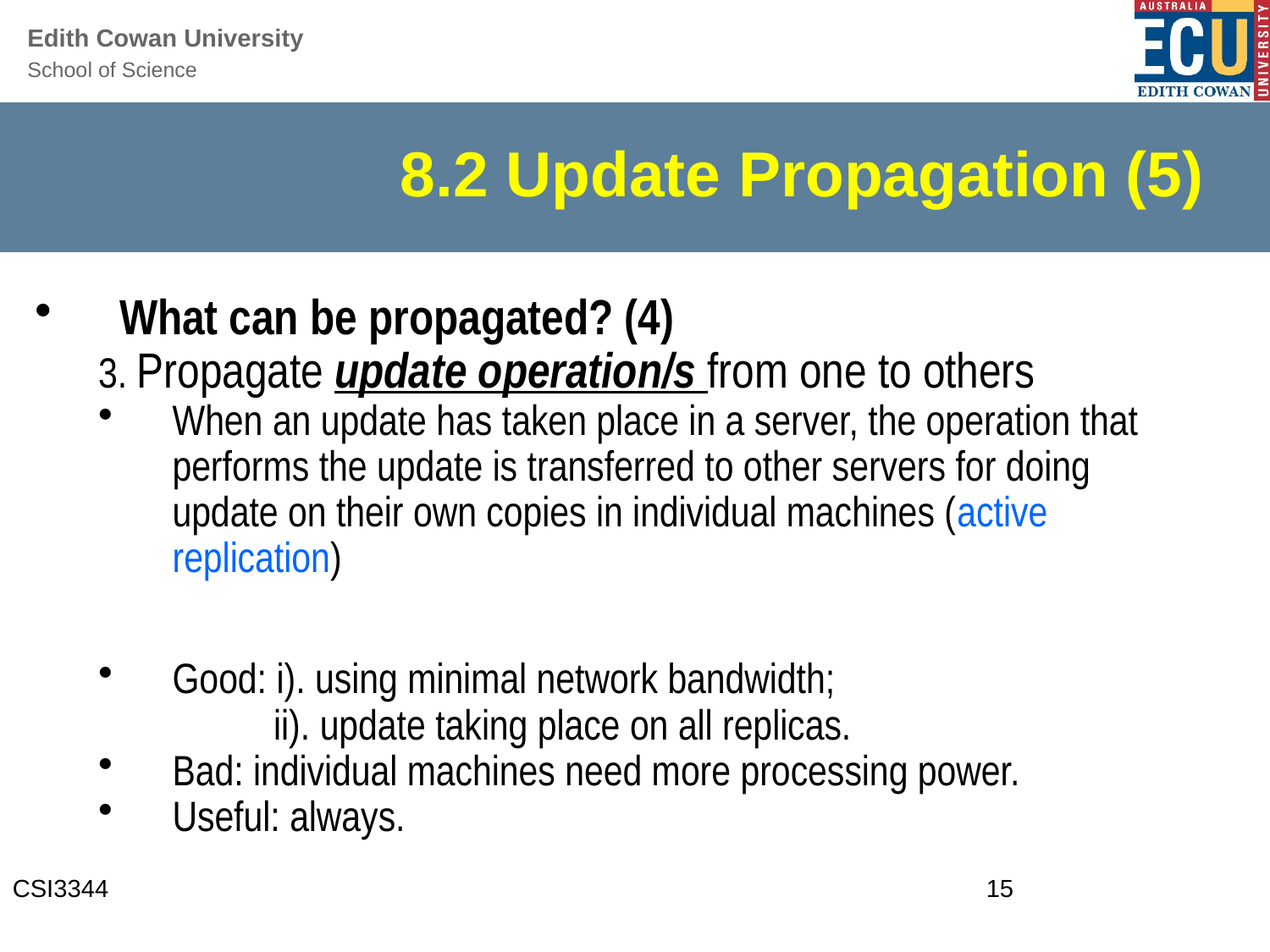

# 8.2 Update Propagation (5)
What can be propagated? (4)
3. Propagate update operation/s from one to others
When an update has taken place in a server, the operation that performs the update is transferred to other servers for doing update on their own copies in individual machines (active replication)

Good: i). using minimal network bandwidth;
                  ii). update taking place on all replicas.
Bad: individual machines need more processing power.
Useful: always.
CSI3344
15